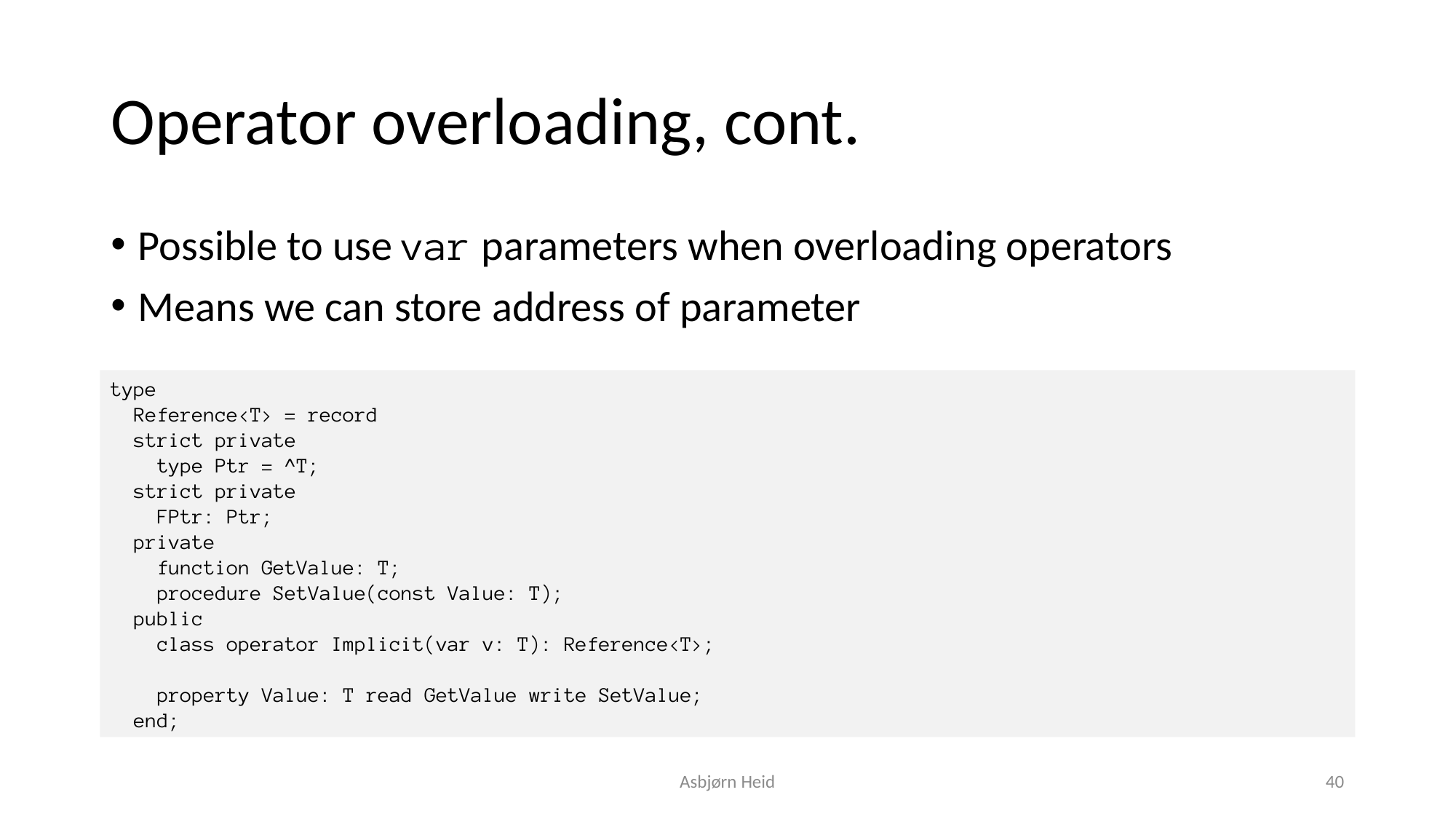

# Operator overloading, cont.
Possible to use var parameters when overloading operators
Means we can store address of parameter
type
  Reference<T> = record
  strict private
    type Ptr = ^T;
  strict private
    FPtr: Ptr;
  private
    function GetValue: T;
    procedure SetValue(const Value: T);
  public
    class operator Implicit(var v: T): Reference<T>;

    property Value: T read GetValue write SetValue;
  end;
Asbjørn Heid
40